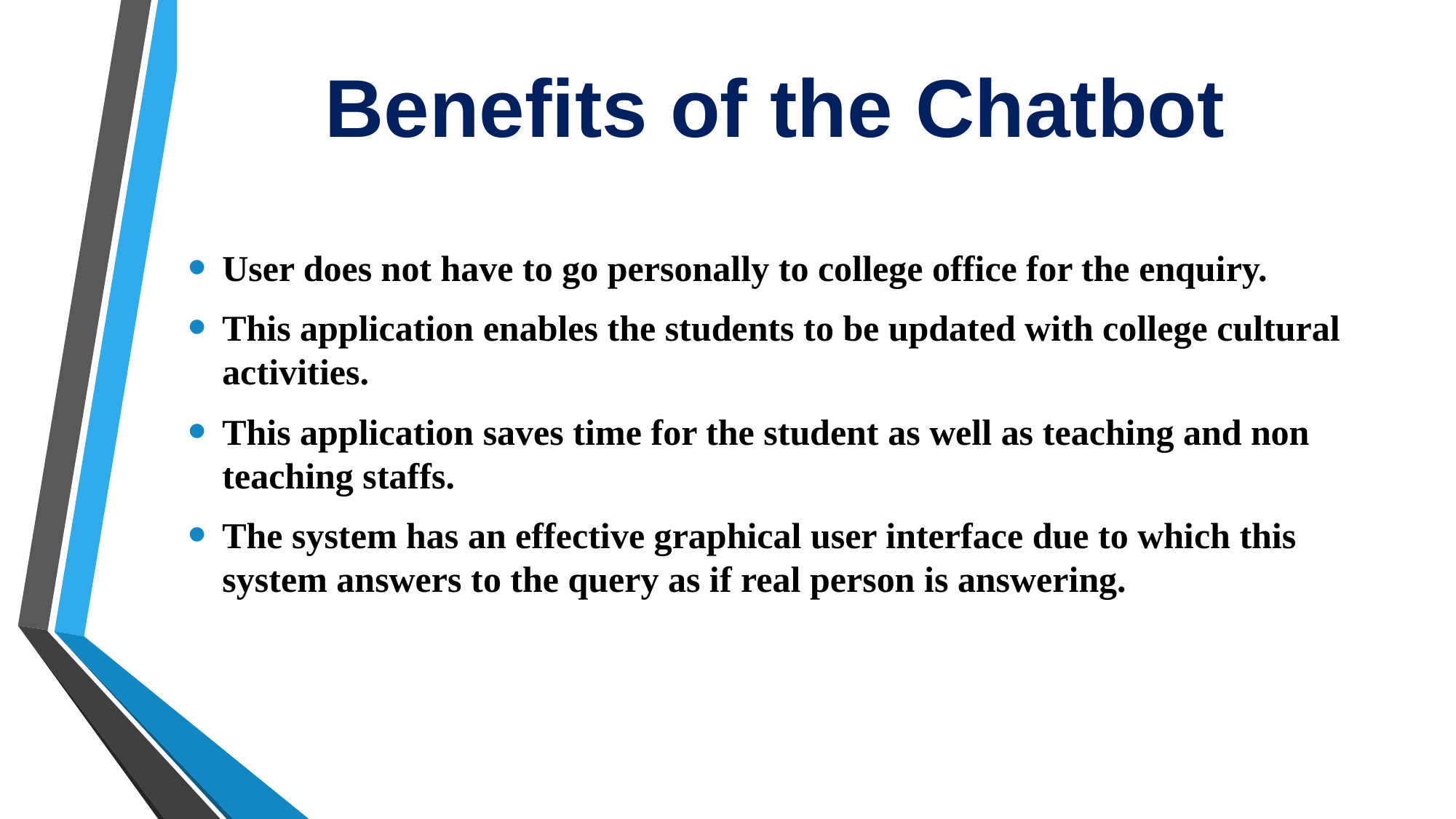

# Benefits of the Chatbot
User does not have to go personally to college office for the enquiry.
This application enables the students to be updated with college cultural activities.
This application saves time for the student as well as teaching and non teaching staffs.
The system has an effective graphical user interface due to which this system answers to the query as if real person is answering.